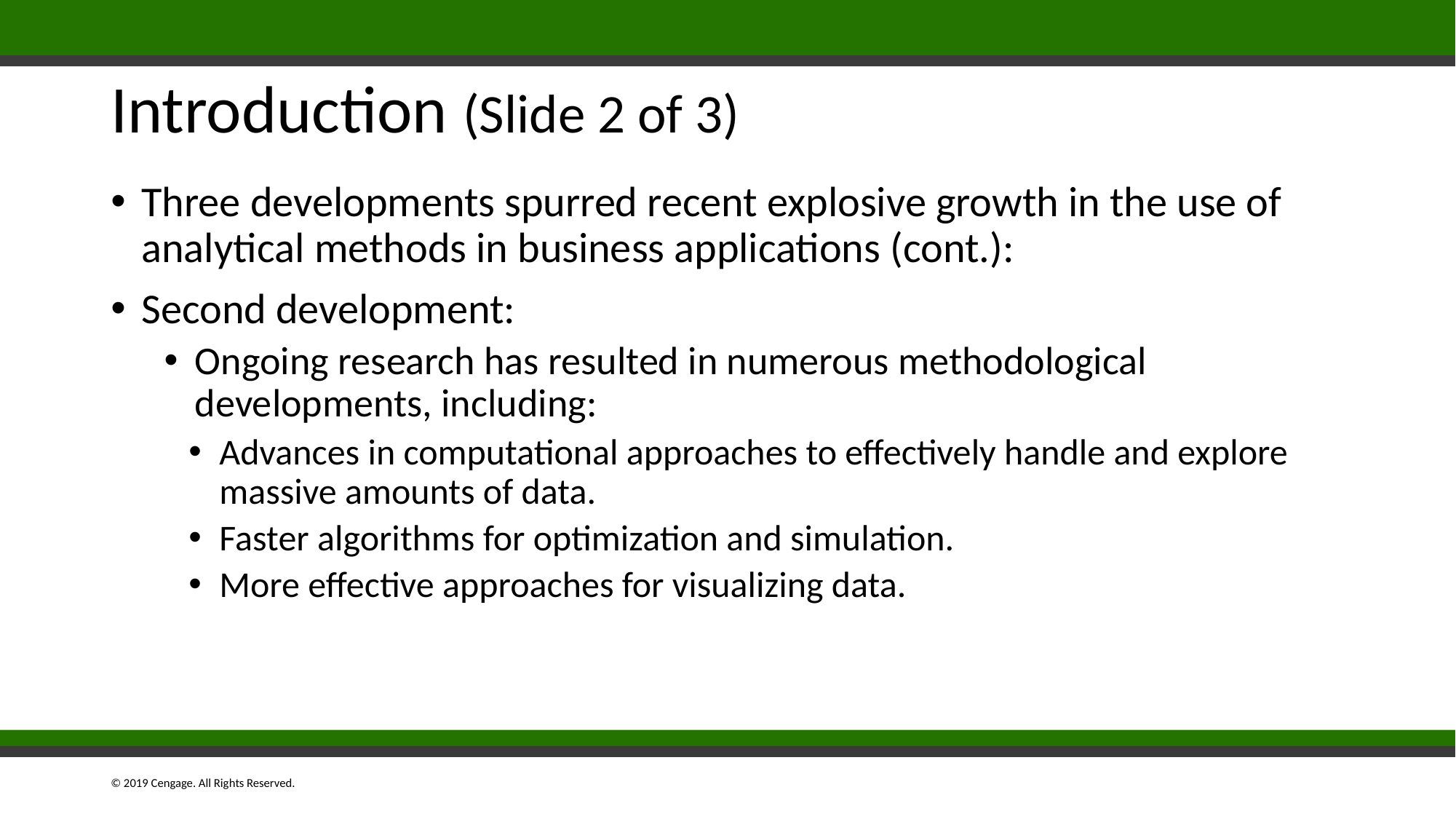

# Introduction (Slide 2 of 3)
Three developments spurred recent explosive growth in the use of analytical methods in business applications (cont.):
Second development:
Ongoing research has resulted in numerous methodological developments, including:
Advances in computational approaches to effectively handle and explore massive amounts of data.
Faster algorithms for optimization and simulation.
More effective approaches for visualizing data.